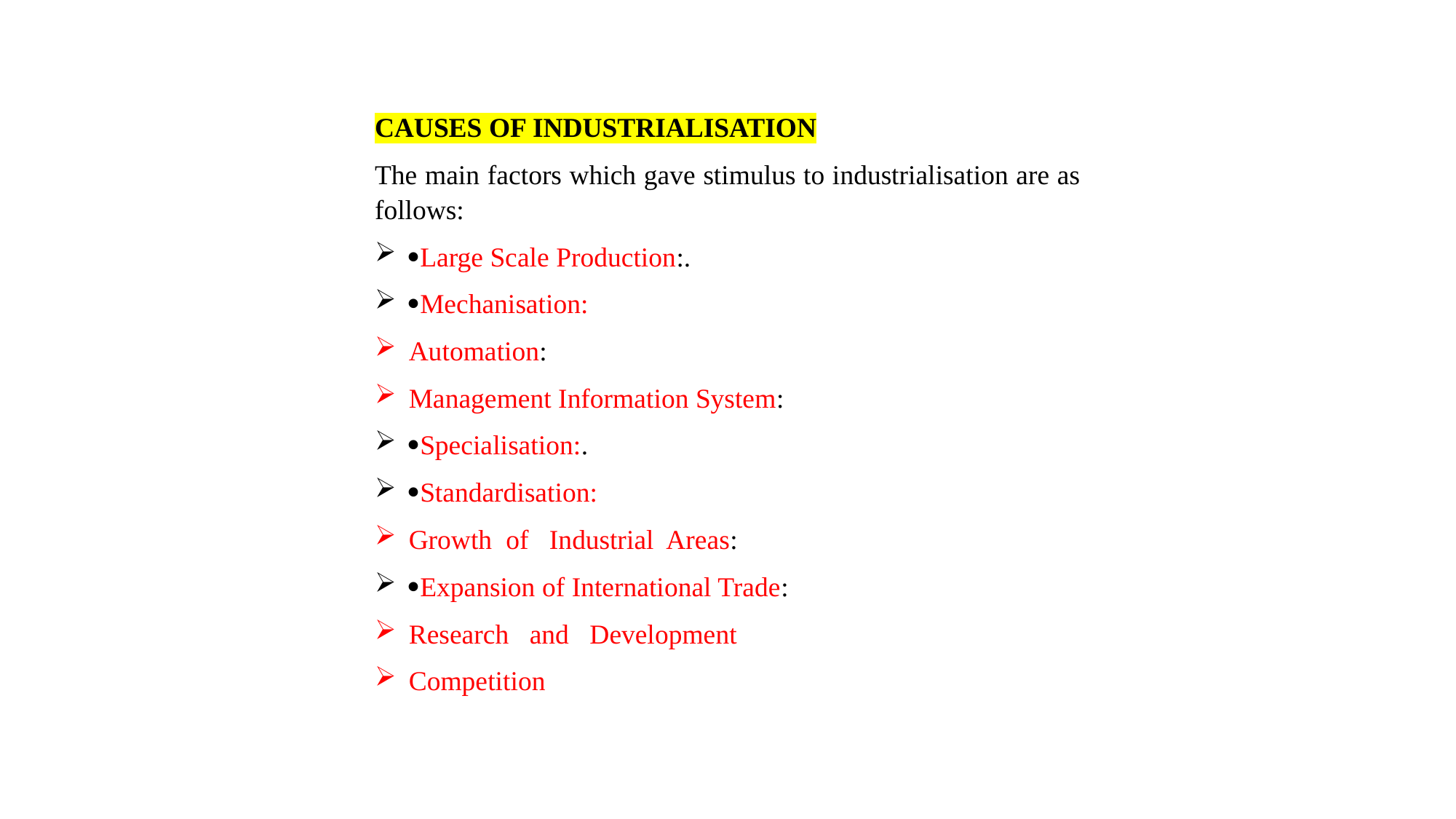

CAUSES OF INDUSTRIALISATION
The main factors which gave stimulus to industrialisation are as follows:
•Large Scale Production:.
•Mechanisation:
Automation:
Management Information System:
•Specialisation:.
•Standardisation:
Growth  of   Industrial  Areas:
•Expansion of International Trade:
Research   and   Development
Competition